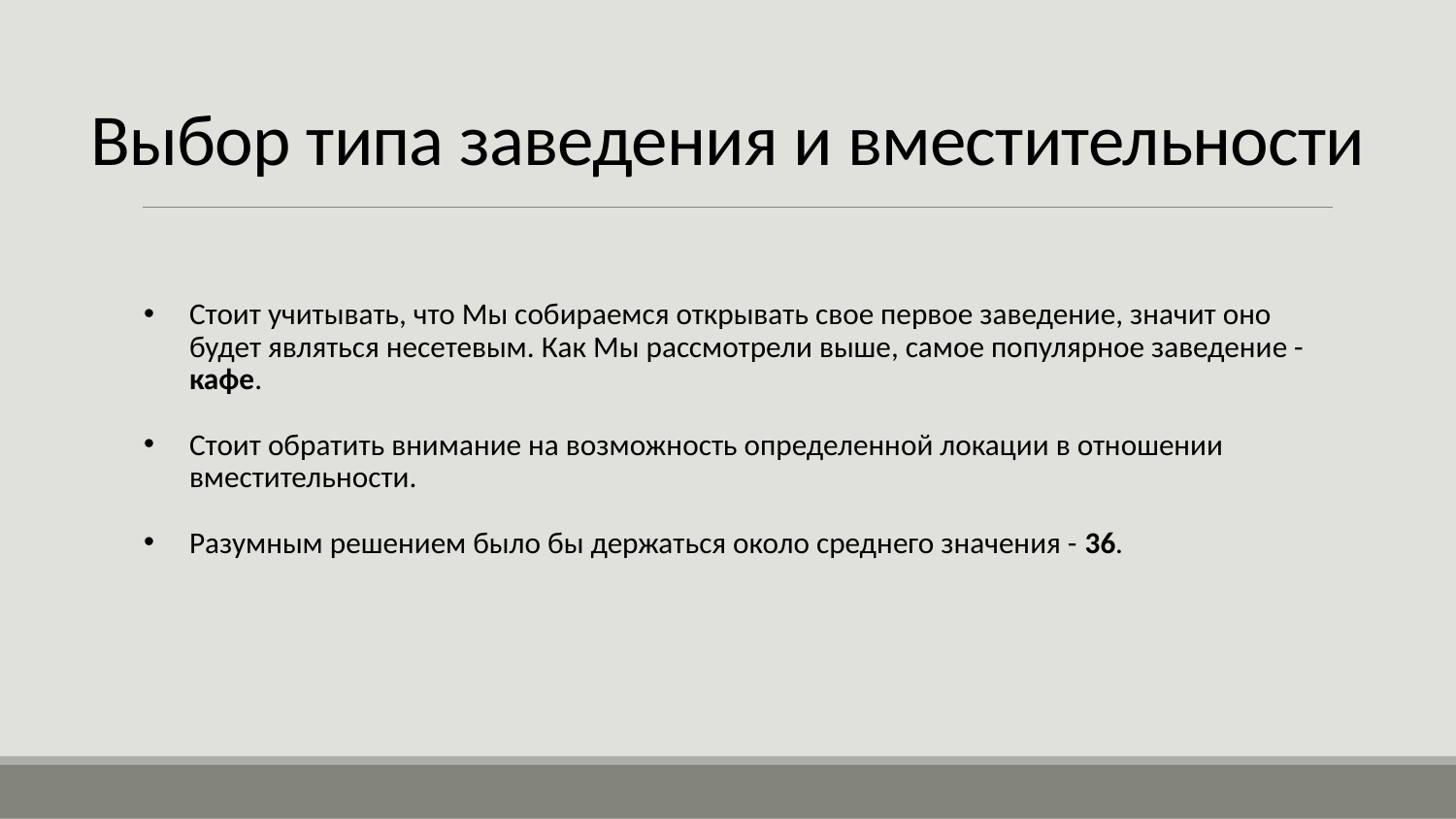

# Выбор типа заведения и вместительности
Стоит учитывать, что Мы собираемся открывать свое первое заведение, значит оно будет являться несетевым. Как Мы рассмотрели выше, самое популярное заведение - кафе.

Стоит обратить внимание на возможность определенной локации в отношении вместительности.

Разумным решением было бы держаться около среднего значения - 36.